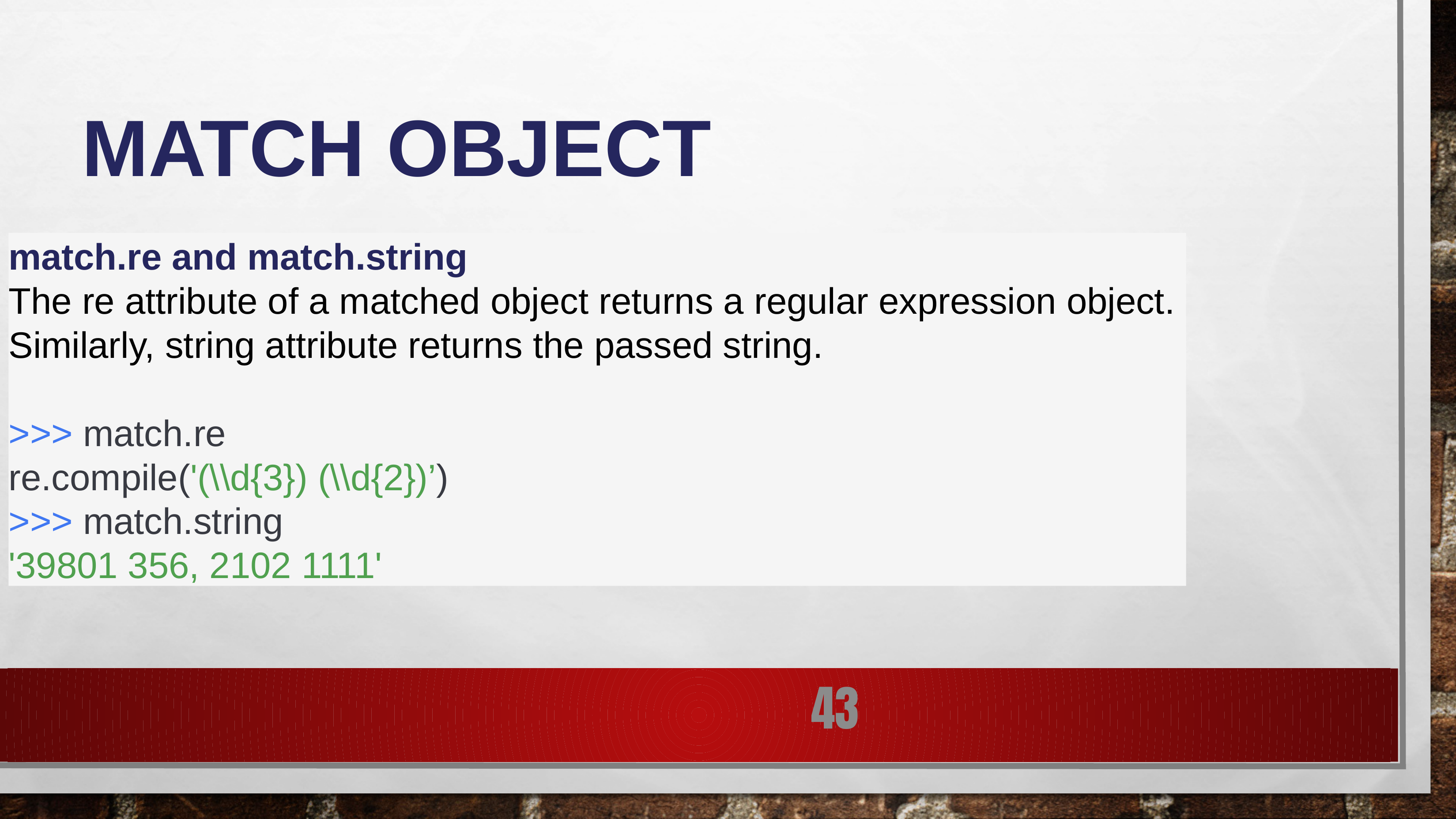

# Match object
match.re and match.string
The re attribute of a matched object returns a regular expression object.
Similarly, string attribute returns the passed string.

>>> match.re
re.compile('(\\d{3}) (\\d{2})’)
>>> match.string
'39801 356, 2102 1111'
43